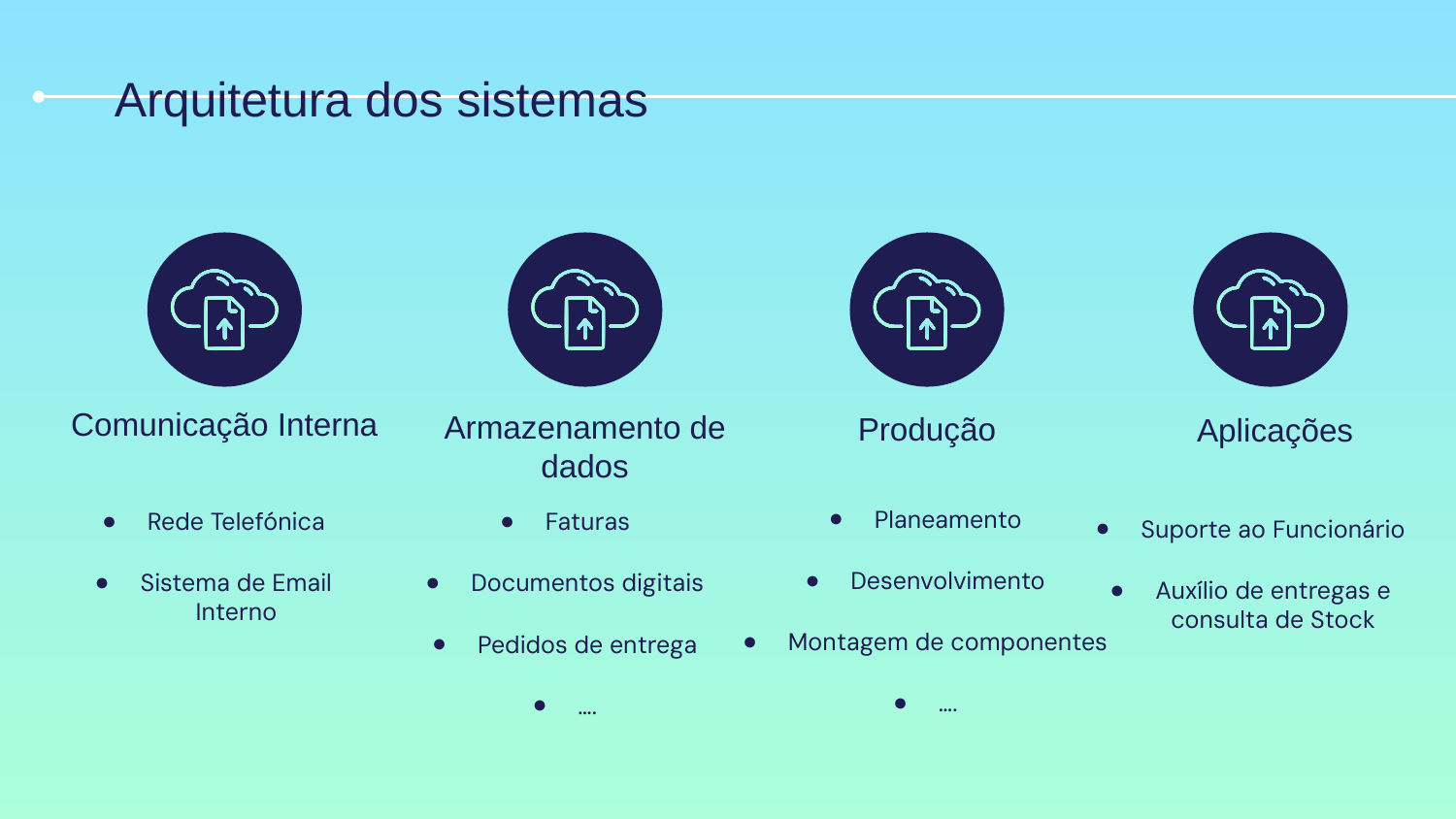

# Arquitetura dos sistemas

Comunicação Interna
Produção
Aplicações
Armazenamento de dados
Planeamento
Desenvolvimento
Montagem de componentes
….
Rede Telefónica
Sistema de Email Interno
Faturas
Documentos digitais
Pedidos de entrega
….
Suporte ao Funcionário
Auxílio de entregas e consulta de Stock